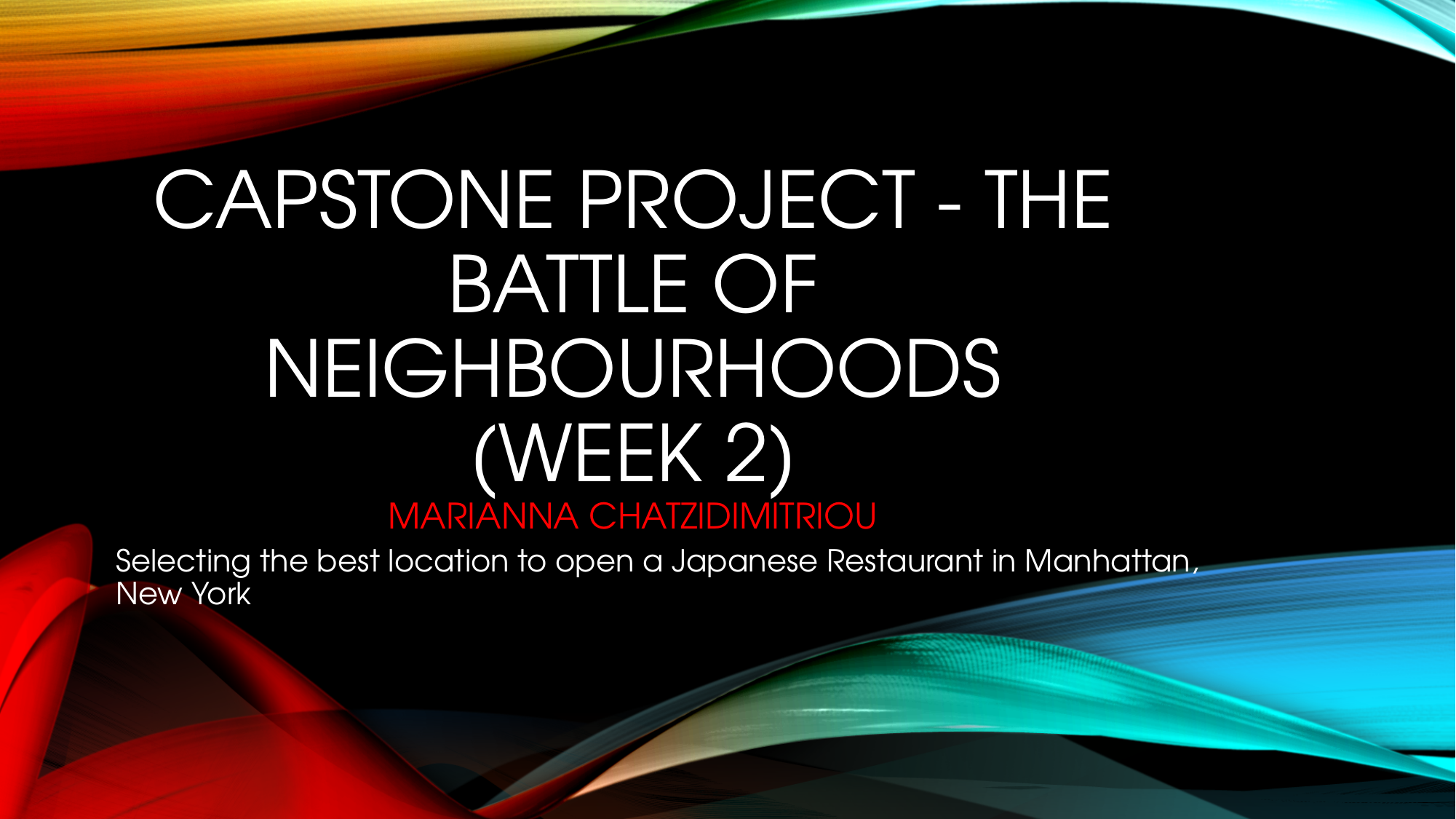

# Capstone Project - The Battle of Neighbourhoods (Week 2) Marianna chatzidimitriou
Selecting the best location to open a Japanese Restaurant in Manhattan, New York